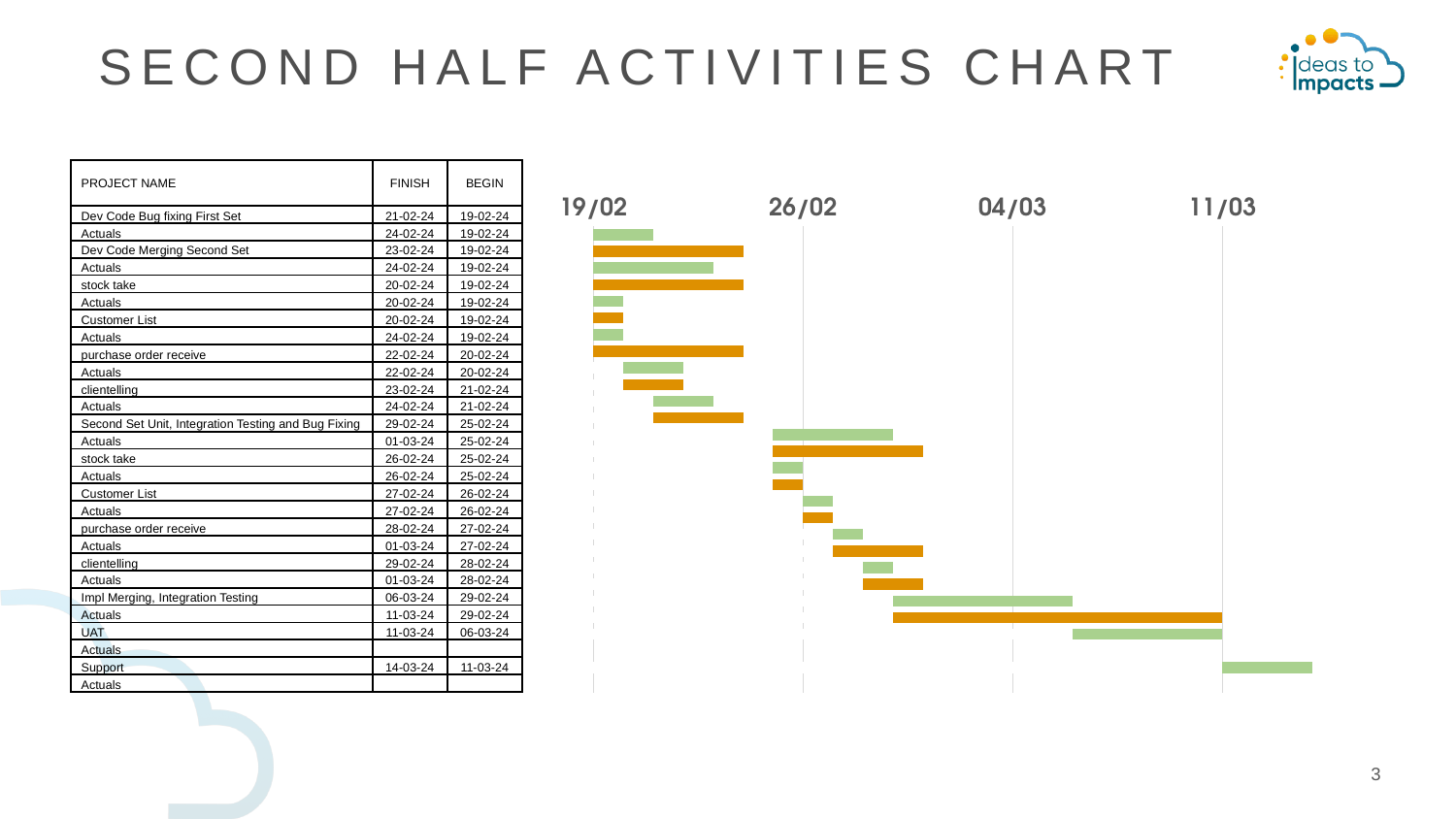

# Second Half ACTIVITIES CHART
| PROJECT NAME | FINISH | BEGIN |
| --- | --- | --- |
| Dev Code Bug fixing First Set | 21-02-24 | 19-02-24 |
| Actuals | 24-02-24 | 19-02-24 |
| Dev Code Merging Second Set | 23-02-24 | 19-02-24 |
| Actuals | 24-02-24 | 19-02-24 |
| stock take | 20-02-24 | 19-02-24 |
| Actuals | 20-02-24 | 19-02-24 |
| Customer List | 20-02-24 | 19-02-24 |
| Actuals | 24-02-24 | 19-02-24 |
| purchase order receive | 22-02-24 | 20-02-24 |
| Actuals | 22-02-24 | 20-02-24 |
| clientelling | 23-02-24 | 21-02-24 |
| Actuals | 24-02-24 | 21-02-24 |
| Second Set Unit, Integration Testing and Bug Fixing | 29-02-24 | 25-02-24 |
| Actuals | 01-03-24 | 25-02-24 |
| stock take | 26-02-24 | 25-02-24 |
| Actuals | 26-02-24 | 25-02-24 |
| Customer List | 27-02-24 | 26-02-24 |
| Actuals | 27-02-24 | 26-02-24 |
| purchase order receive | 28-02-24 | 27-02-24 |
| Actuals | 01-03-24 | 27-02-24 |
| clientelling | 29-02-24 | 28-02-24 |
| Actuals | 01-03-24 | 28-02-24 |
| Impl Merging, Integration Testing | 06-03-24 | 29-02-24 |
| Actuals | 11-03-24 | 29-02-24 |
| UAT | 11-03-24 | 06-03-24 |
| Actuals |  |  |
| Support | 14-03-24 | 11-03-24 |
| Actuals |  |  |

### Chart

| Category | FINISH | BEGIN |
|---|---|---|
| Dev Code Bug fixing First Set | 45343.0 | 45341.0 |
| Actuals | 45346.0 | 45341.0 |
| Dev Code Merging Second Set | 45345.0 | 45341.0 |
| Actuals | 45346.0 | 45341.0 |
| stock take | 45342.0 | 45341.0 |
| Actuals | 45342.0 | 45341.0 |
| Customer List | 45342.0 | 45341.0 |
| Actuals | 45346.0 | 45341.0 |
| purchase order receive | 45344.0 | 45342.0 |
| Actuals | 45344.0 | 45342.0 |
| clientelling | 45345.0 | 45343.0 |
| Actuals | 45346.0 | 45343.0 |
| Second Set Unit, Integration Testing and Bug Fixing | 45351.0 | 45347.0 |
| Actuals | 45352.0 | 45347.0 |
| stock take | 45348.0 | 45347.0 |
| Actuals | 45348.0 | 45347.0 |
| Customer List | 45349.0 | 45348.0 |
| Actuals | 45349.0 | 45348.0 |
| purchase order receive | 45350.0 | 45349.0 |
| Actuals | 45352.0 | 45349.0 |
| clientelling | 45351.0 | 45350.0 |
| Actuals | 45352.0 | 45350.0 |
| Impl Merging, Integration Testing | 45357.0 | 45351.0 |
| Actuals | 45362.0 | 45351.0 |
| UAT | 45362.0 | 45357.0 |
| Actuals | None | None |
| Support | 45365.0 | 45362.0 |
| Actuals | None | None |
3